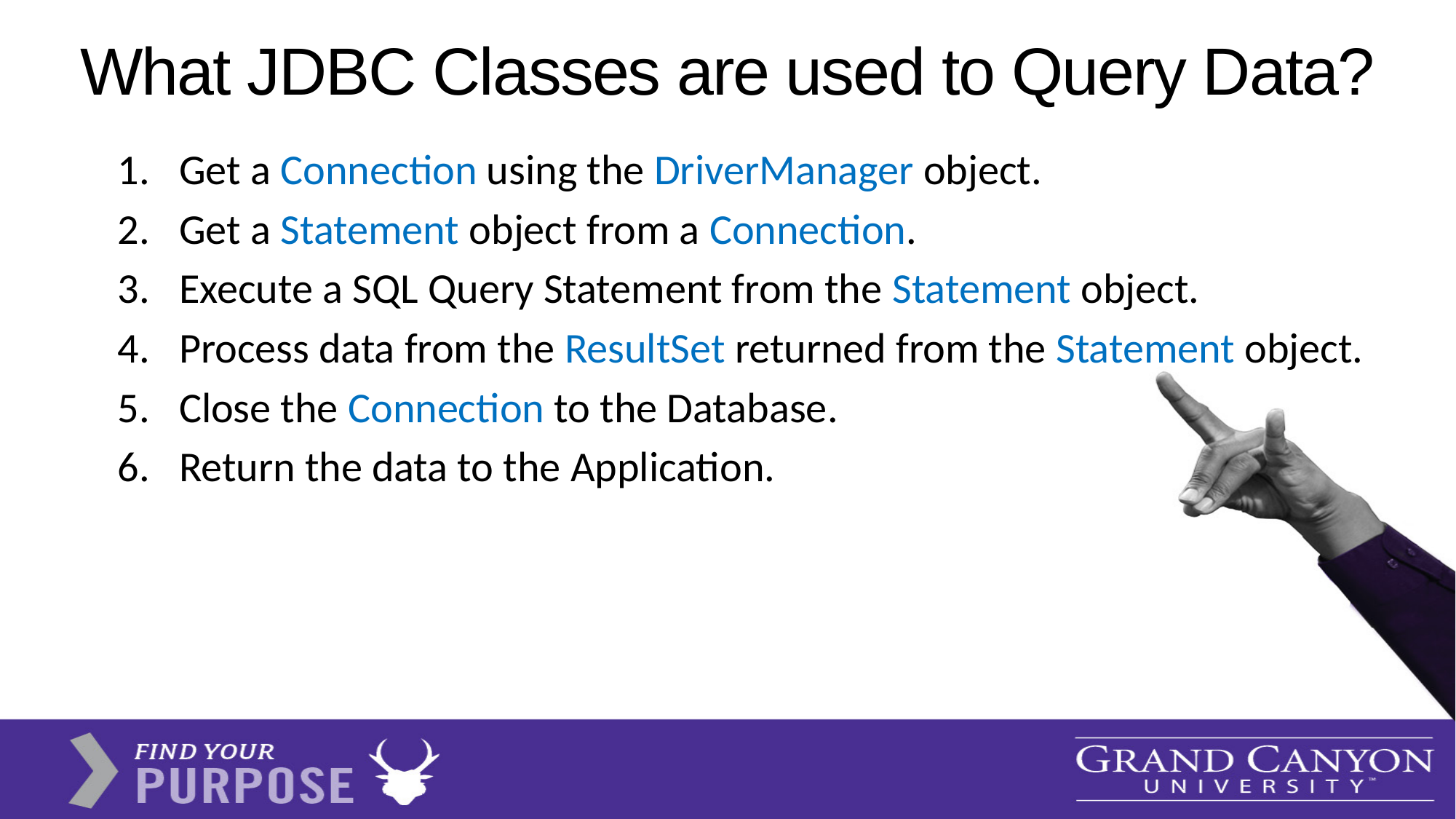

# What JDBC Classes are used to Query Data?
Get a Connection using the DriverManager object.
Get a Statement object from a Connection.
Execute a SQL Query Statement from the Statement object.
Process data from the ResultSet returned from the Statement object.
Close the Connection to the Database.
Return the data to the Application.